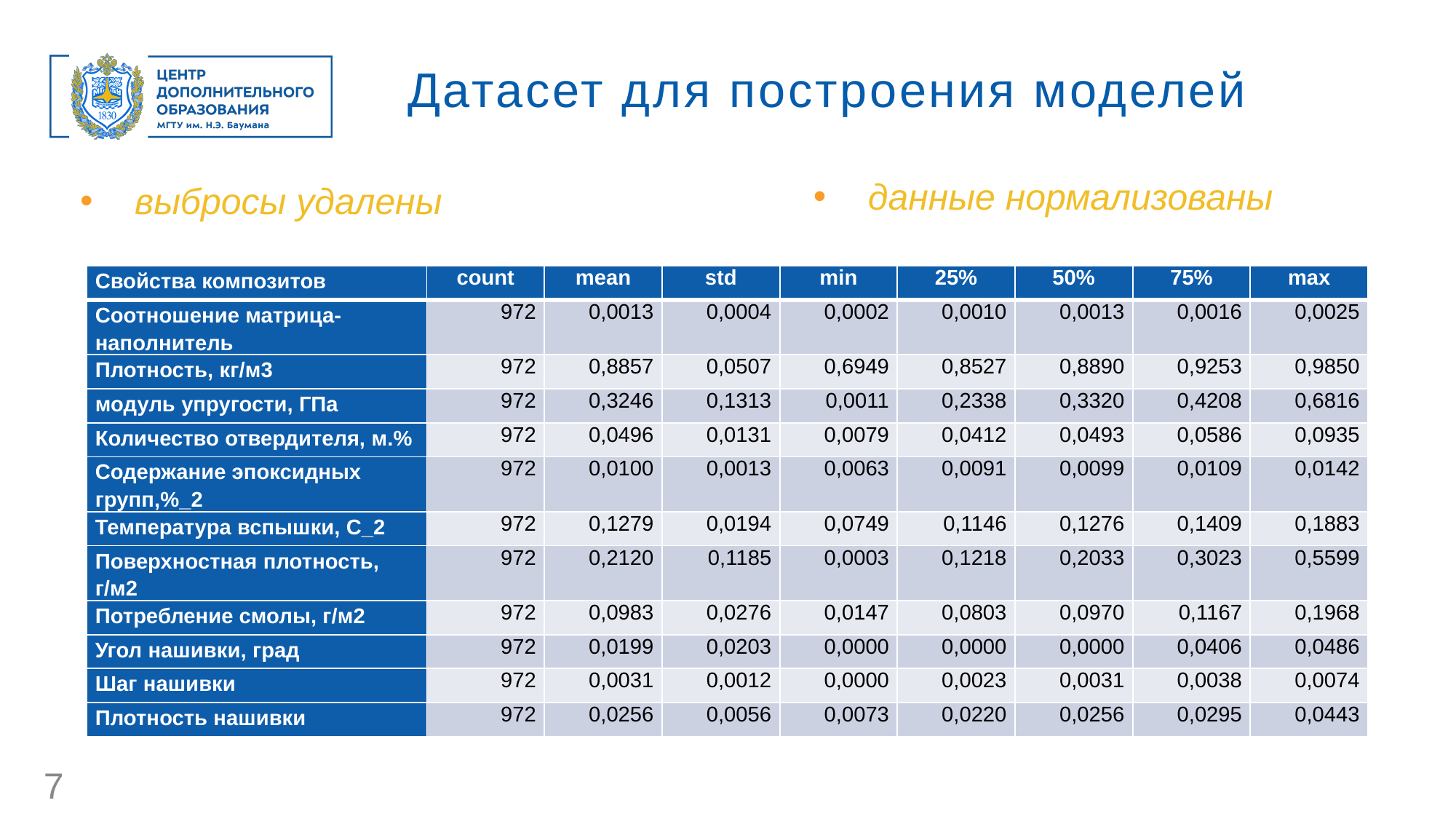

Датасет для построения моделей
данные нормализованы
выбросы удалены
| Свойства композитов | count | mean | std | min | 25% | 50% | 75% | max |
| --- | --- | --- | --- | --- | --- | --- | --- | --- |
| Соотношение матрица-наполнитель | 972 | 0,0013 | 0,0004 | 0,0002 | 0,0010 | 0,0013 | 0,0016 | 0,0025 |
| Плотность, кг/м3 | 972 | 0,8857 | 0,0507 | 0,6949 | 0,8527 | 0,8890 | 0,9253 | 0,9850 |
| модуль упругости, ГПа | 972 | 0,3246 | 0,1313 | 0,0011 | 0,2338 | 0,3320 | 0,4208 | 0,6816 |
| Количество отвердителя, м.% | 972 | 0,0496 | 0,0131 | 0,0079 | 0,0412 | 0,0493 | 0,0586 | 0,0935 |
| Содержание эпоксидных групп,%\_2 | 972 | 0,0100 | 0,0013 | 0,0063 | 0,0091 | 0,0099 | 0,0109 | 0,0142 |
| Температура вспышки, С\_2 | 972 | 0,1279 | 0,0194 | 0,0749 | 0,1146 | 0,1276 | 0,1409 | 0,1883 |
| Поверхностная плотность, г/м2 | 972 | 0,2120 | 0,1185 | 0,0003 | 0,1218 | 0,2033 | 0,3023 | 0,5599 |
| Потребление смолы, г/м2 | 972 | 0,0983 | 0,0276 | 0,0147 | 0,0803 | 0,0970 | 0,1167 | 0,1968 |
| Угол нашивки, град | 972 | 0,0199 | 0,0203 | 0,0000 | 0,0000 | 0,0000 | 0,0406 | 0,0486 |
| Шаг нашивки | 972 | 0,0031 | 0,0012 | 0,0000 | 0,0023 | 0,0031 | 0,0038 | 0,0074 |
| Плотность нашивки | 972 | 0,0256 | 0,0056 | 0,0073 | 0,0220 | 0,0256 | 0,0295 | 0,0443 |
7